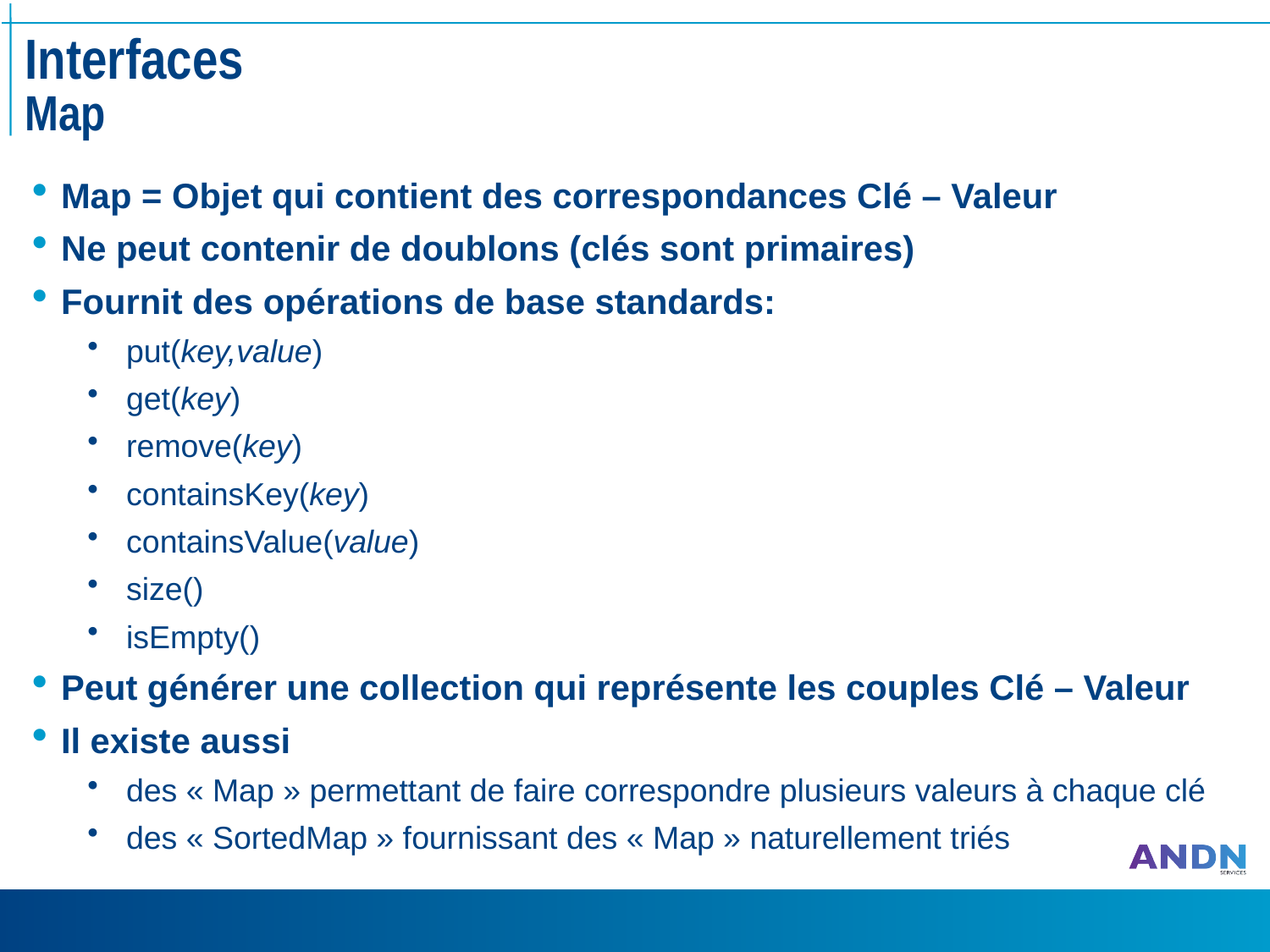

# Interfaces Map
Map = Objet qui contient des correspondances Clé – Valeur
Ne peut contenir de doublons (clés sont primaires)
Fournit des opérations de base standards:
put(key,value)
get(key)
remove(key)
containsKey(key)
containsValue(value)
size()
isEmpty()
Peut générer une collection qui représente les couples Clé – Valeur
Il existe aussi
des « Map » permettant de faire correspondre plusieurs valeurs à chaque clé
des « SortedMap » fournissant des « Map » naturellement triés